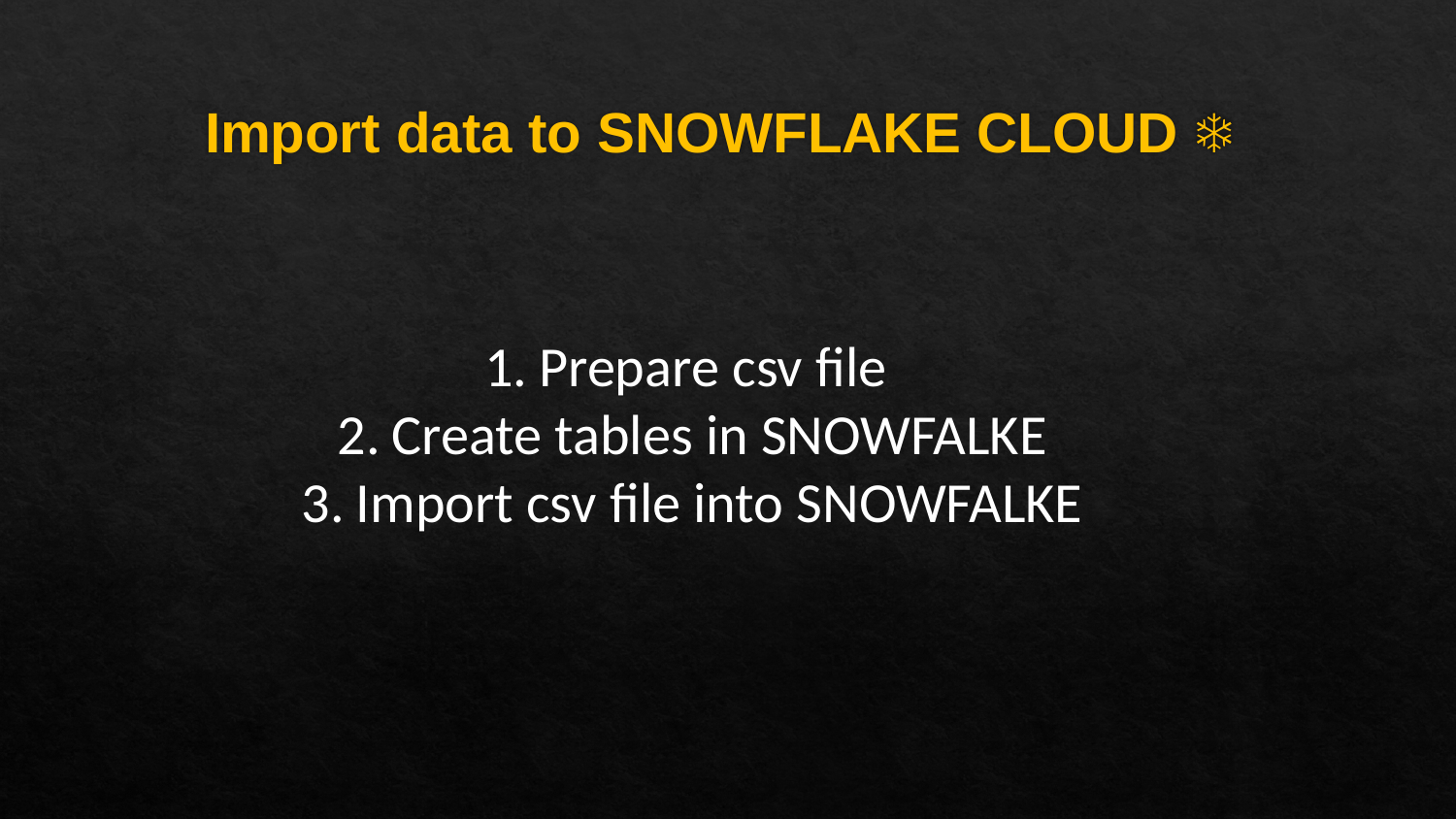

# Import data to SNOWFLAKE CLOUD ❄

Prepare csv file
Create tables in SNOWFALKE
Import csv file into SNOWFALKE